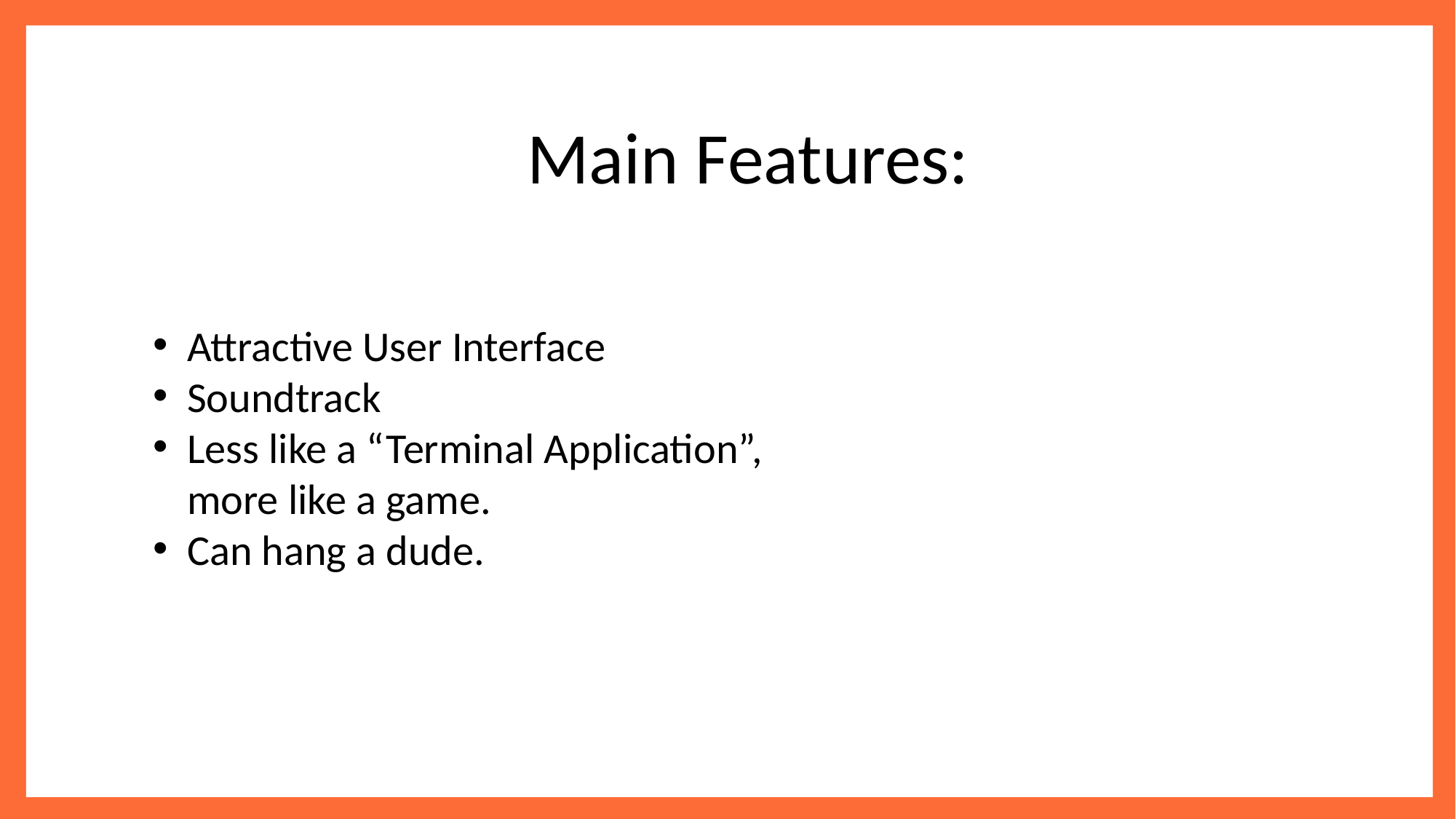

Main Features:

Attractive User Interface
Soundtrack
Less like a “Terminal Application”,
more like a game.
Can hang a dude.